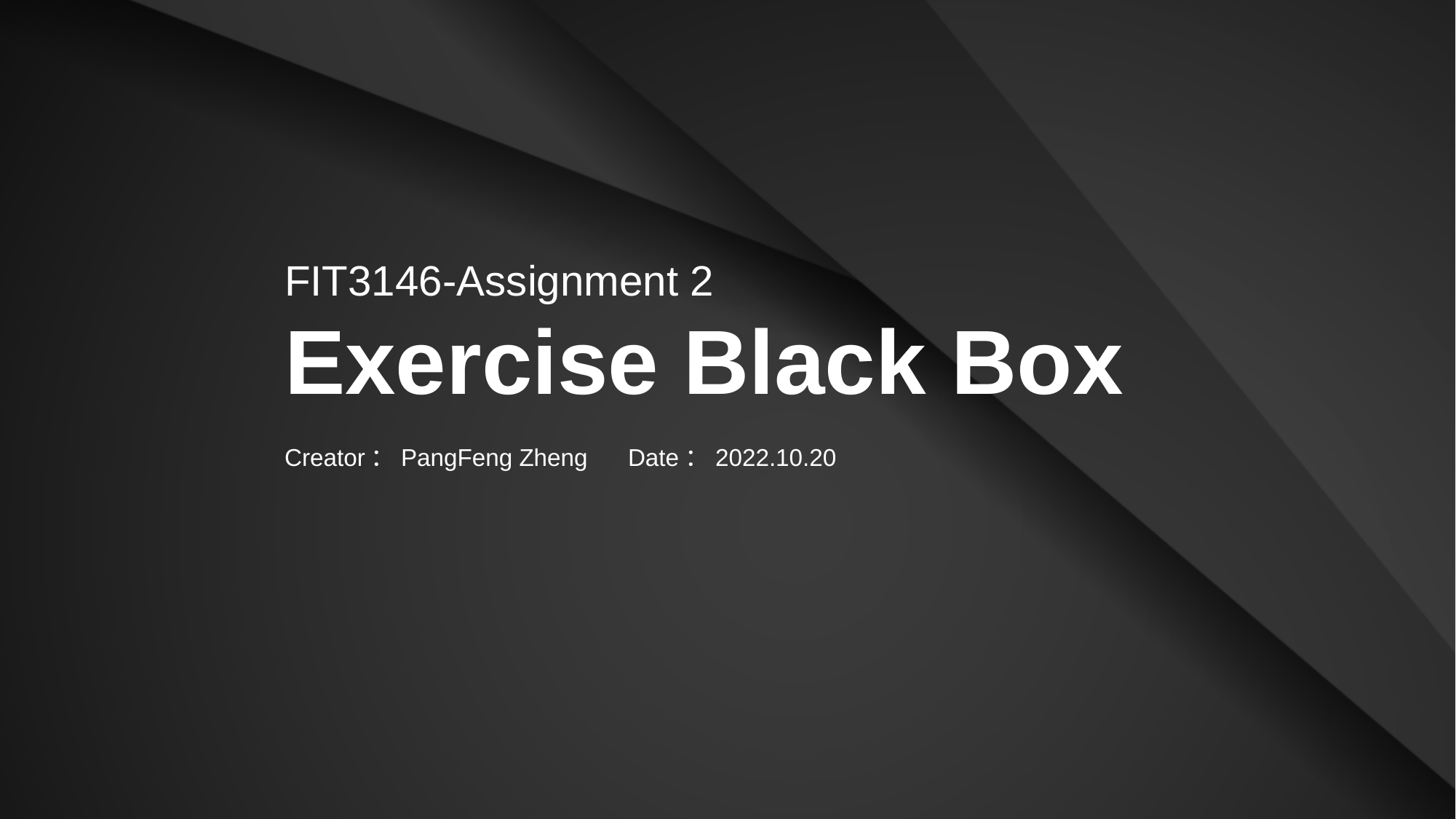

FIT3146-Assignment 2

Exercise Black Box
Creator：PangFeng Zheng      Date：2022.10.20